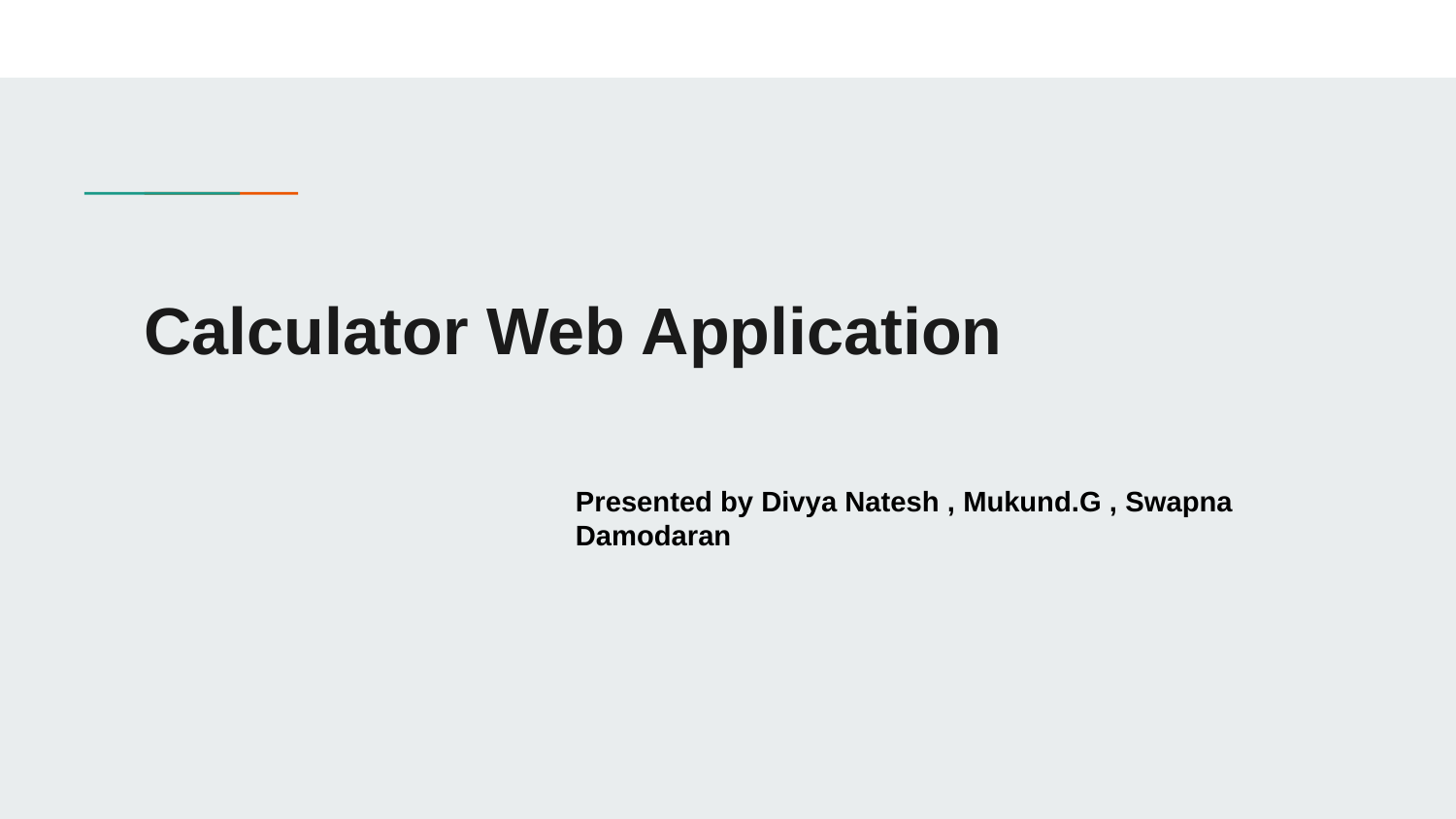

# Calculator Web Application
Presented by Divya Natesh , Mukund.G , Swapna Damodaran